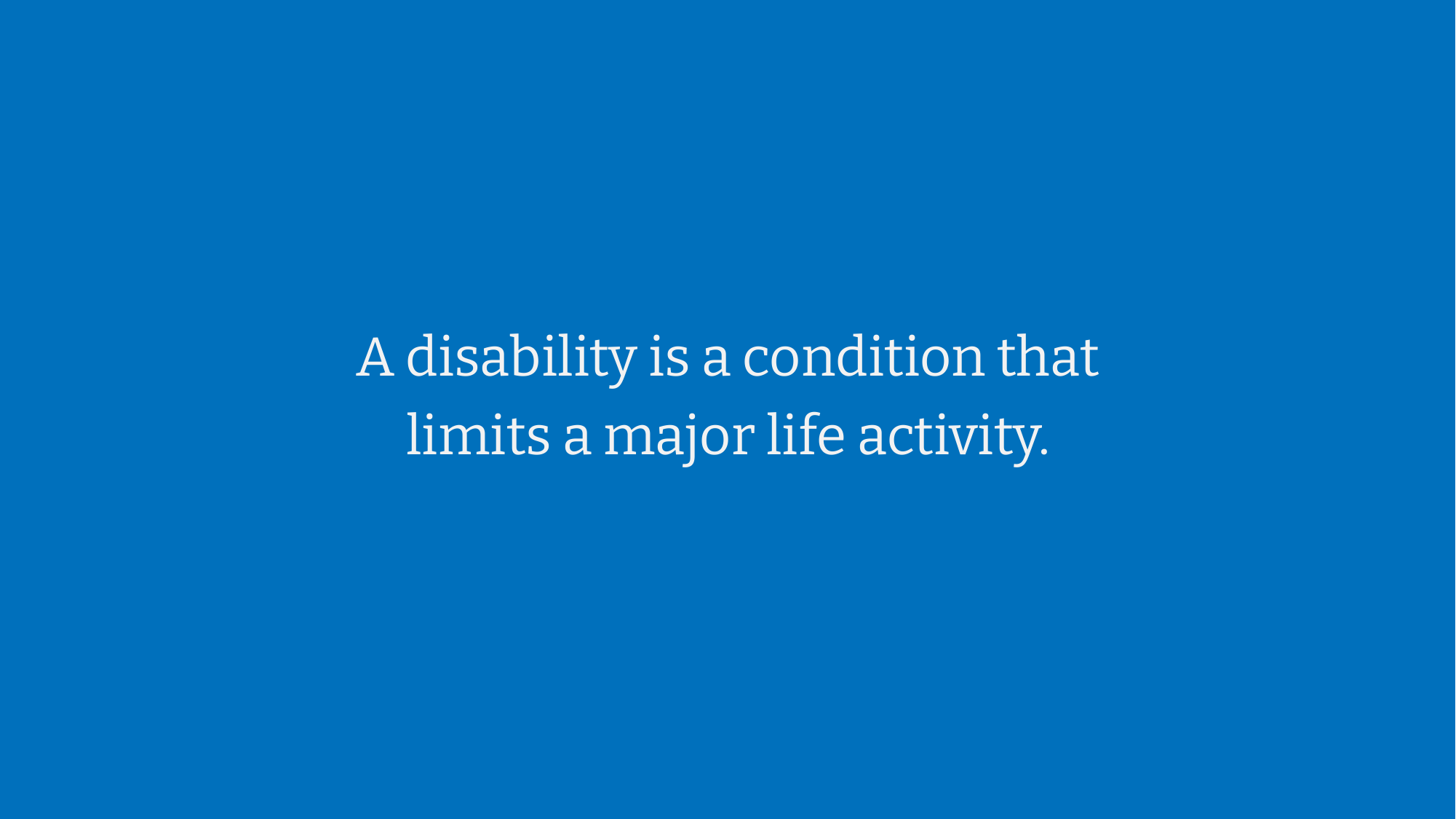

# A disability is a condition that limits a major life activity.